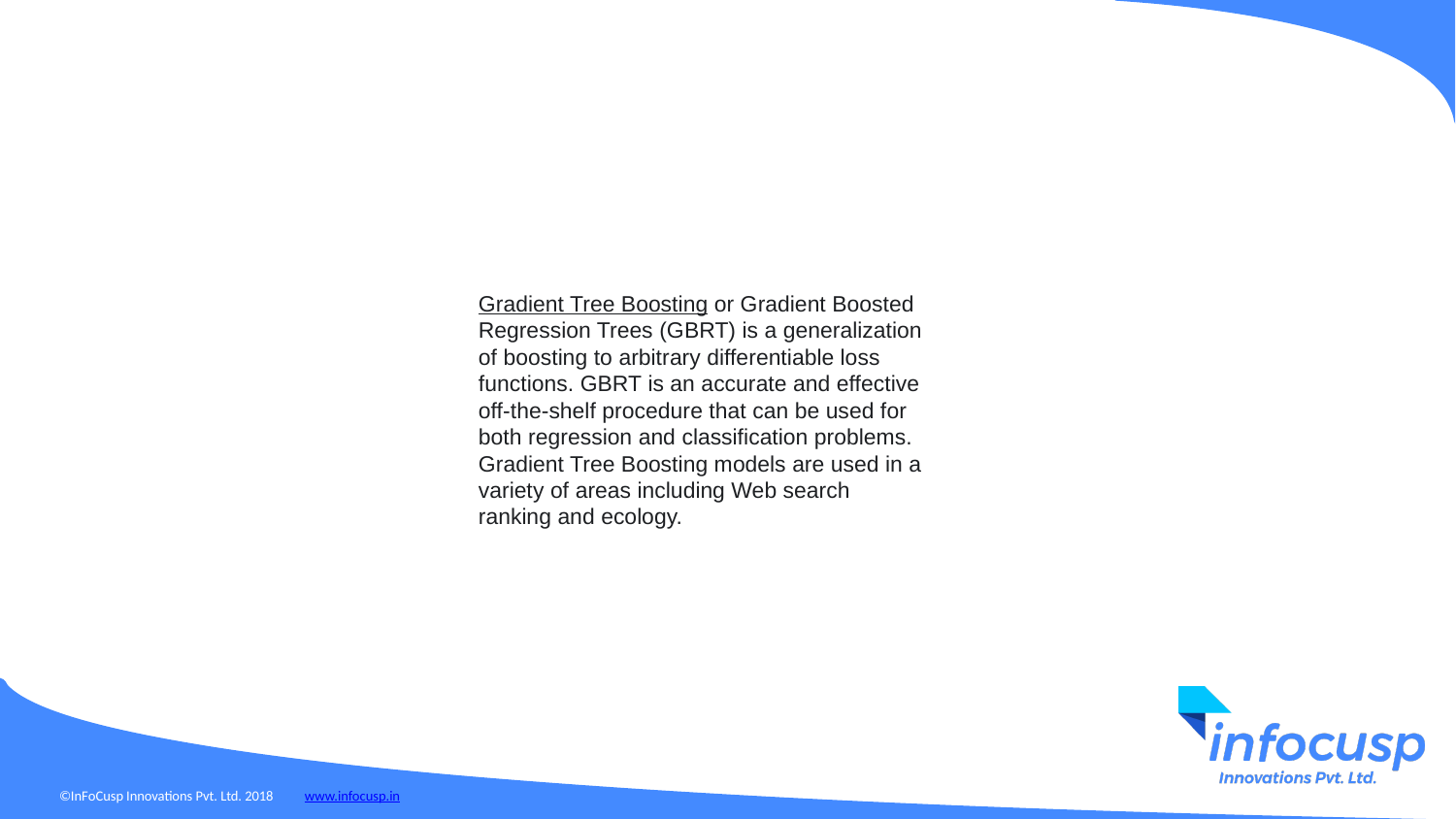

Gradient Tree Boosting or Gradient Boosted Regression Trees (GBRT) is a generalization of boosting to arbitrary differentiable loss functions. GBRT is an accurate and effective off-the-shelf procedure that can be used for both regression and classification problems. Gradient Tree Boosting models are used in a variety of areas including Web search ranking and ecology.